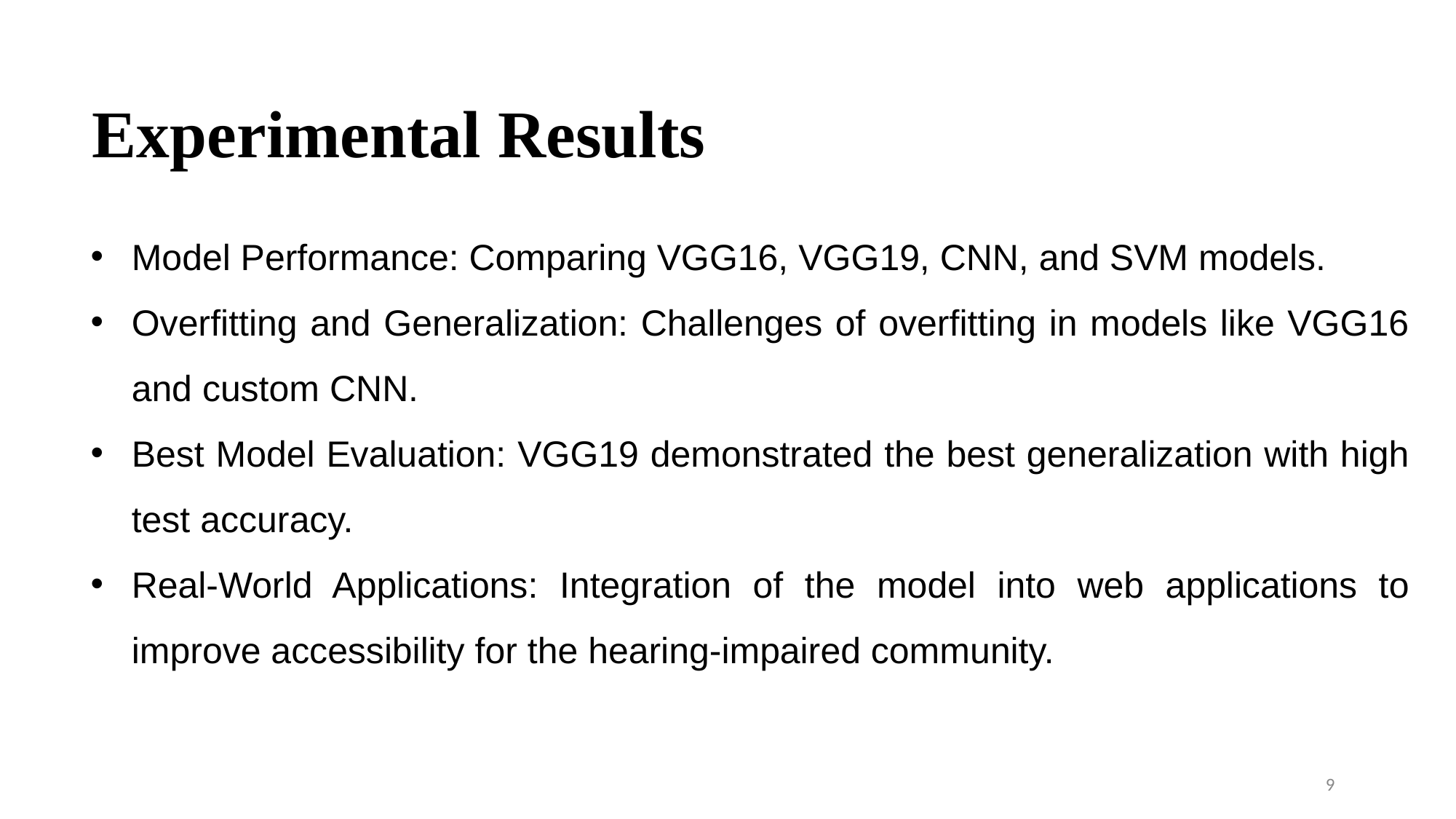

Experimental Results
Model Performance: Comparing VGG16, VGG19, CNN, and SVM models.
Overfitting and Generalization: Challenges of overfitting in models like VGG16 and custom CNN.
Best Model Evaluation: VGG19 demonstrated the best generalization with high test accuracy.
Real-World Applications: Integration of the model into web applications to improve accessibility for the hearing-impaired community.
9